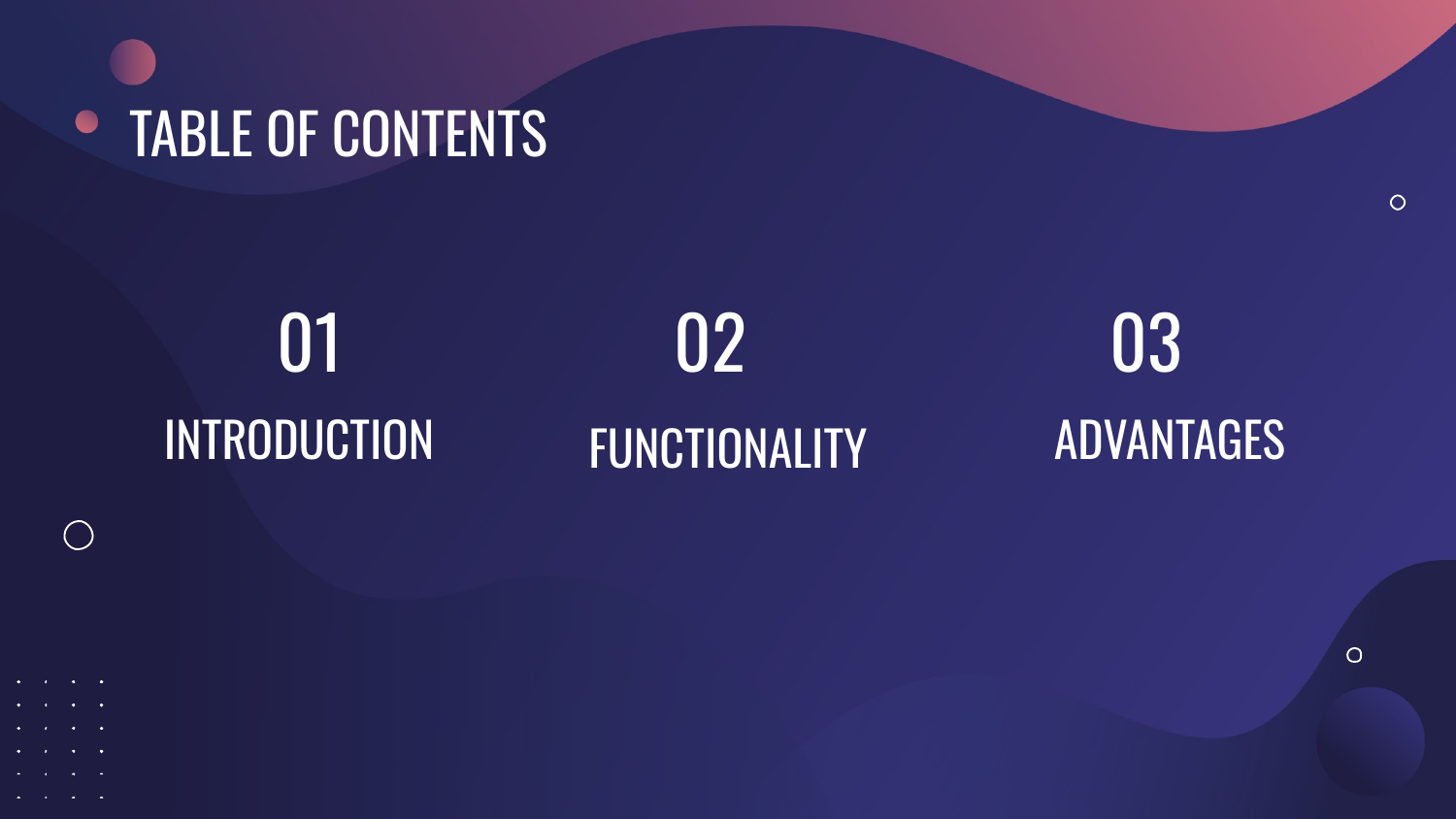

# TABLE OF CONTENTS

03
01
02
INTRODUCTION
ADVANTAGES
FUNCTIONALITY